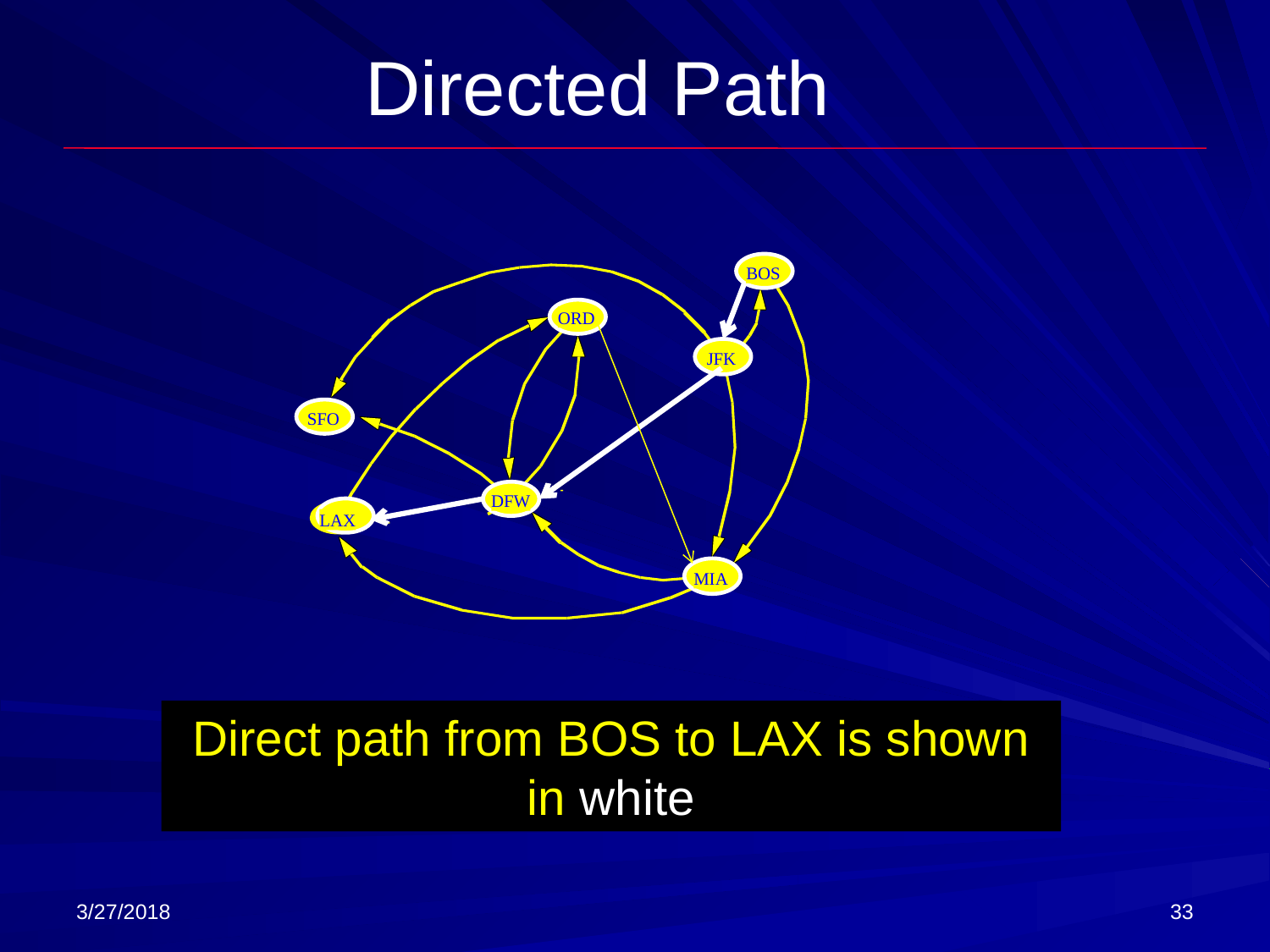

# Directed Path

BOS

ORD

JFK

SFO

DFW

LAX

MIA

Direct path from BOS to LAX is shown in white
3/27/2018
33